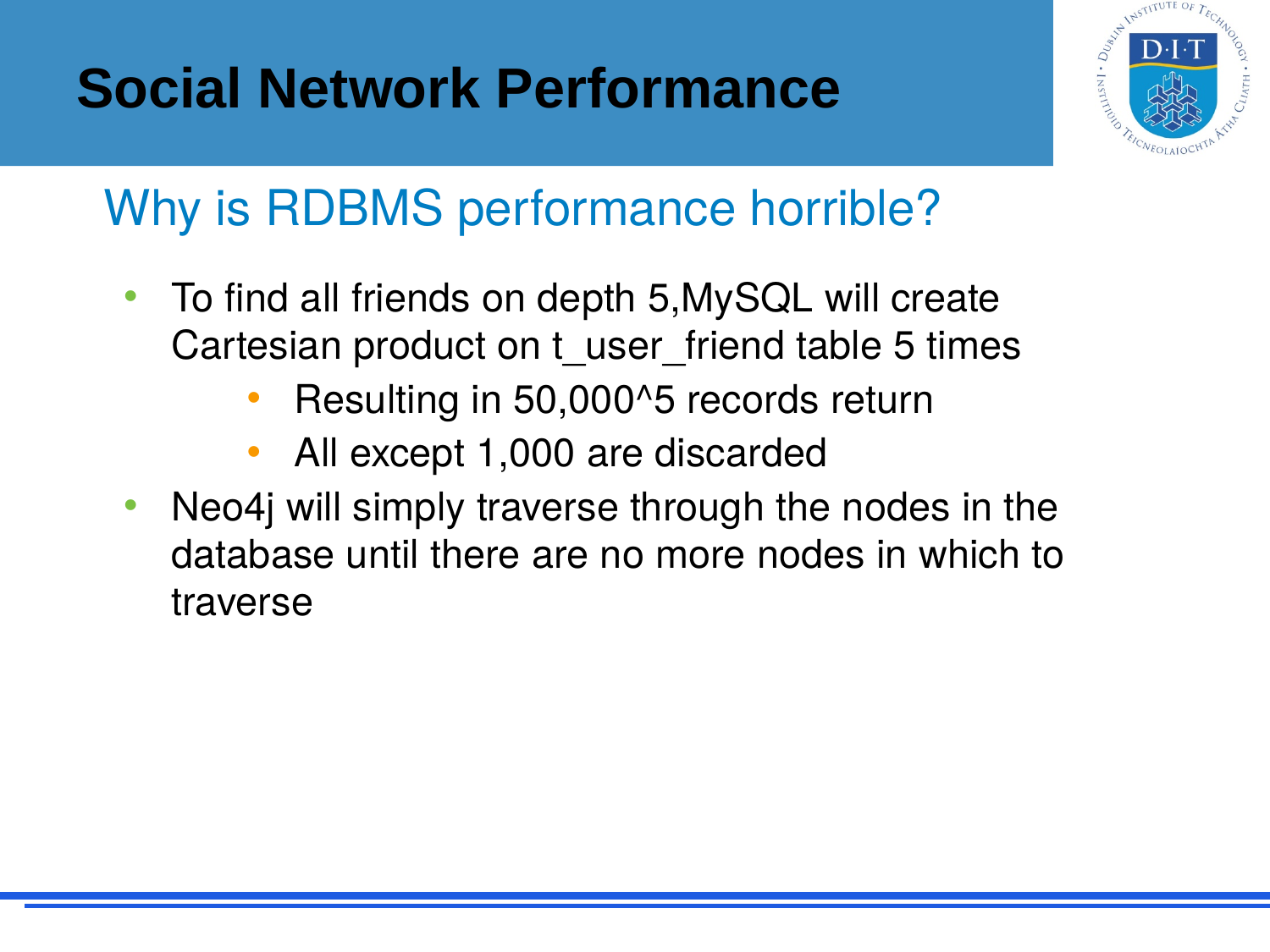

# Social Network Performance

Why is RDBMS performance horrible?

To find all friends on depth 5,MySQL will create Cartesian product on t_user_friend table 5 times
Resulting in 50,000^5 records return
All except 1,000 are discarded
Neo4j will simply traverse through the nodes in the database until there are no more nodes in which to traverse